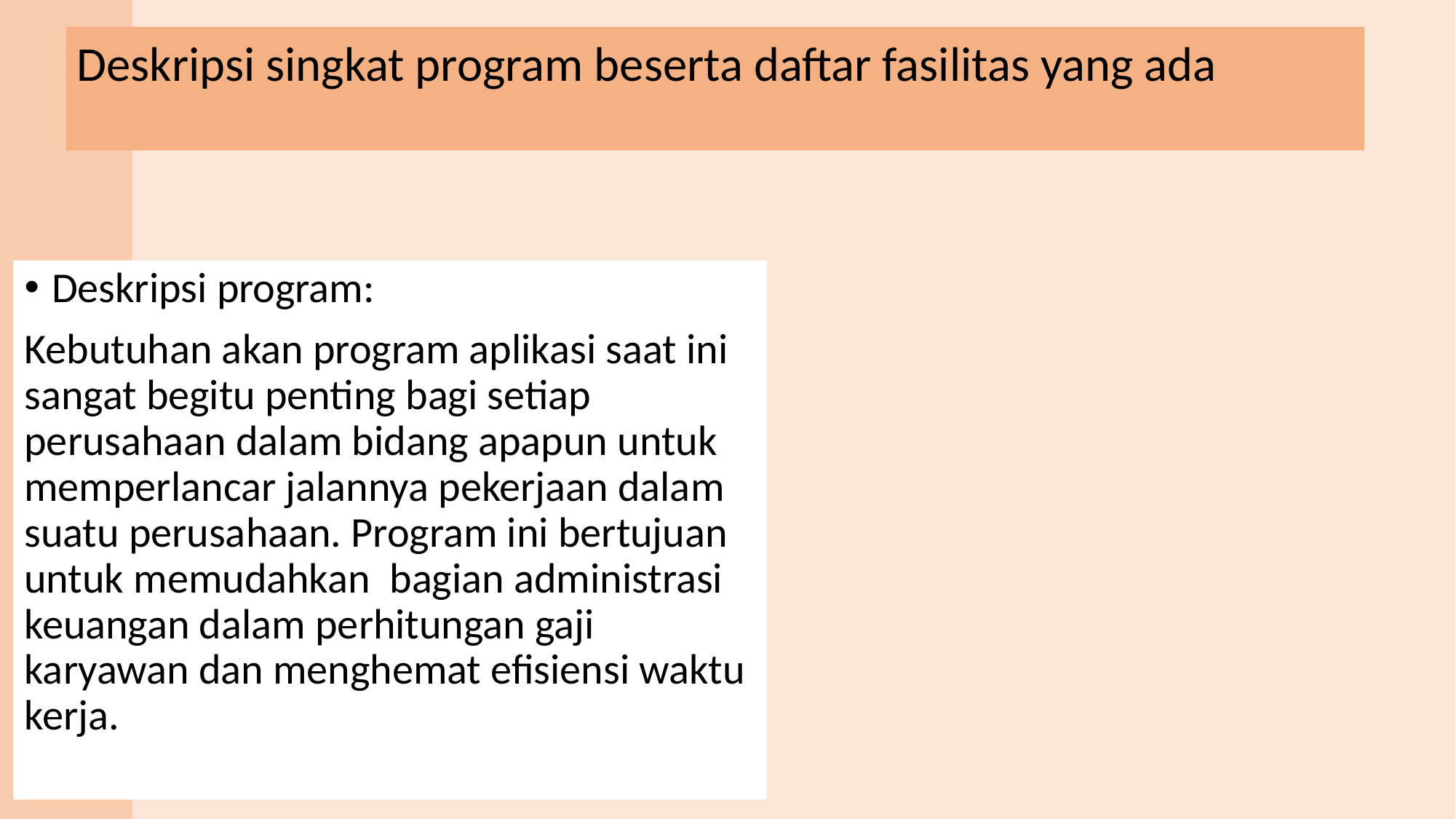

Deskripsi singkat program beserta daftar fasilitas yang ada

Deskripsi program:
Kebutuhan akan program aplikasi saat ini sangat begitu penting bagi setiap perusahaan dalam bidang apapun untuk memperlancar jalannya pekerjaan dalam suatu perusahaan. Program ini bertujuan untuk memudahkan  bagian administrasi keuangan dalam perhitungan gaji karyawan dan menghemat efisiensi waktu kerja.